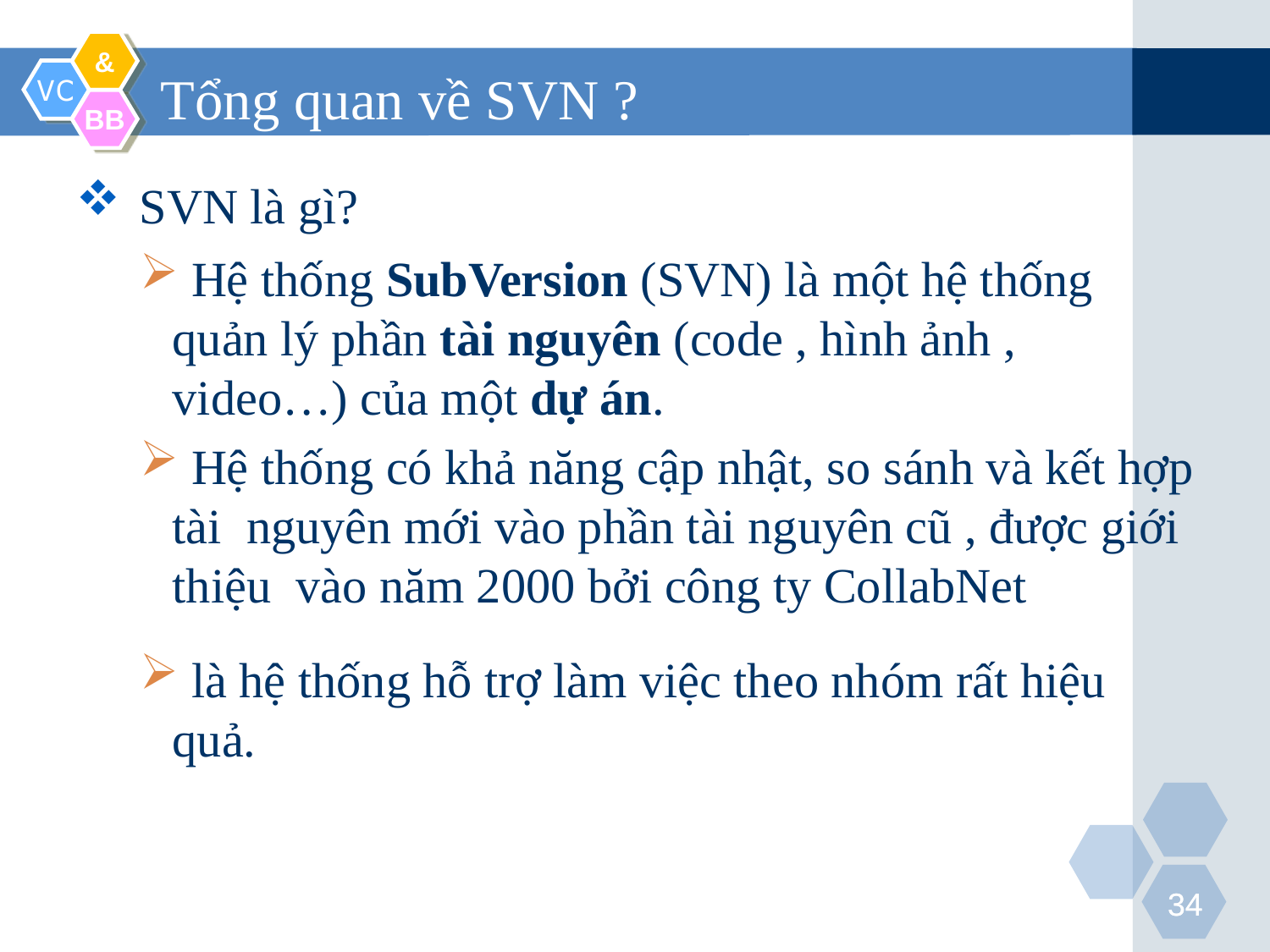

Tổng quan về SVN ?
SVN là gì?
 Hệ thống SubVersion (SVN) là một hệ thống quản lý phần tài nguyên (code , hình ảnh , video…) của một dự án.
 Hệ thống có khả năng cập nhật, so sánh và kết hợp tài  nguyên mới vào phần tài nguyên cũ , được giới thiệu  vào năm 2000 bởi công ty CollabNet
 là hệ thống hỗ trợ làm việc theo nhóm rất hiệu quả.